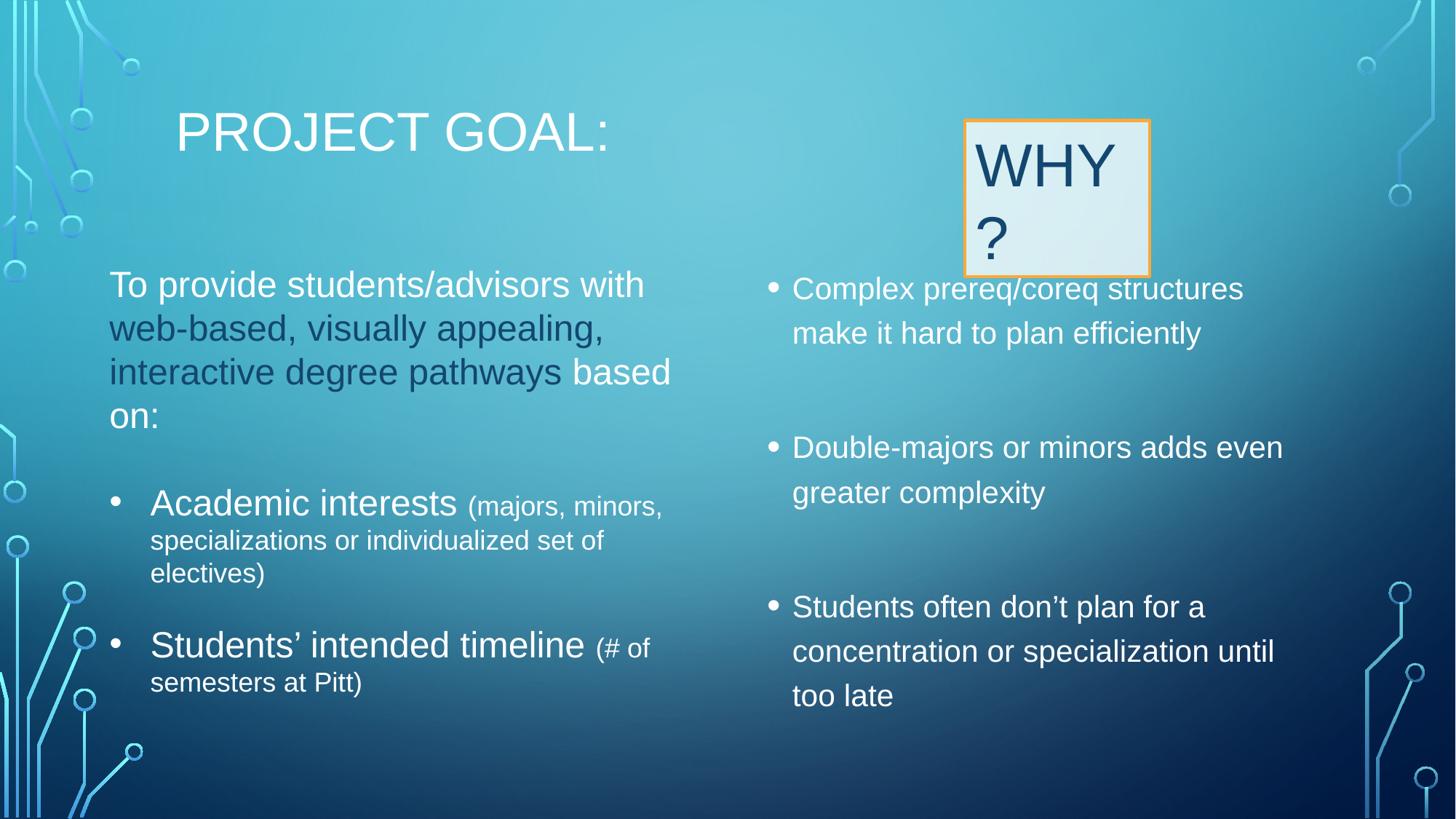

# Project goal:
WHY?
To provide students/advisors with web-based, visually appealing, interactive degree pathways based on:

Academic interests (majors, minors, specializations or individualized set of electives)

Students’ intended timeline (# of semesters at Pitt)

Complex prereq/coreq structures make it hard to plan efficiently

Double-majors or minors adds even greater complexity

Students often don’t plan for a concentration or specialization until too late